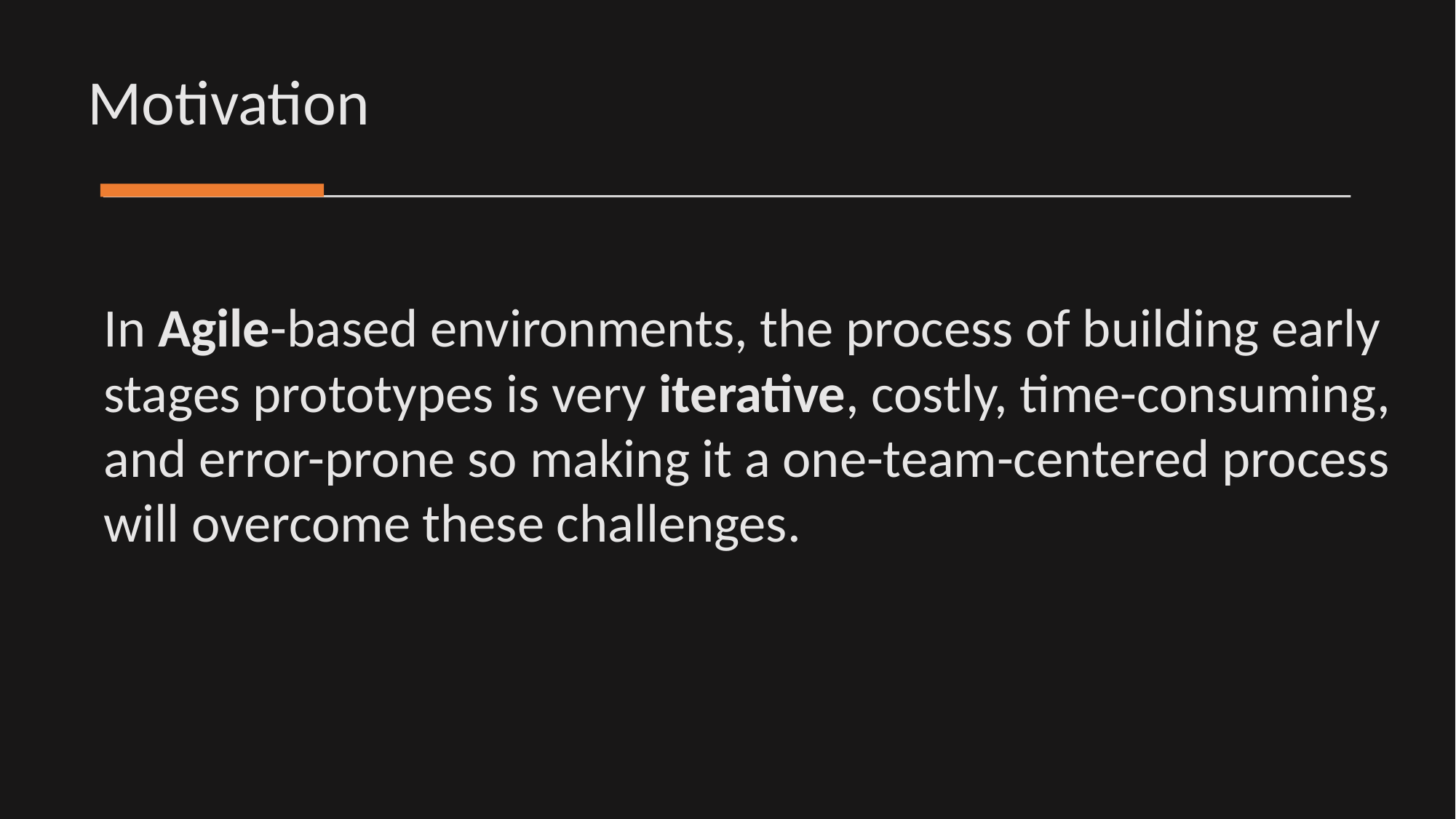

Motivation

In Agile-based environments, the process of building early stages prototypes is very iterative, costly, time-consuming, and error-prone so making it a one-team-centered process will overcome these challenges.